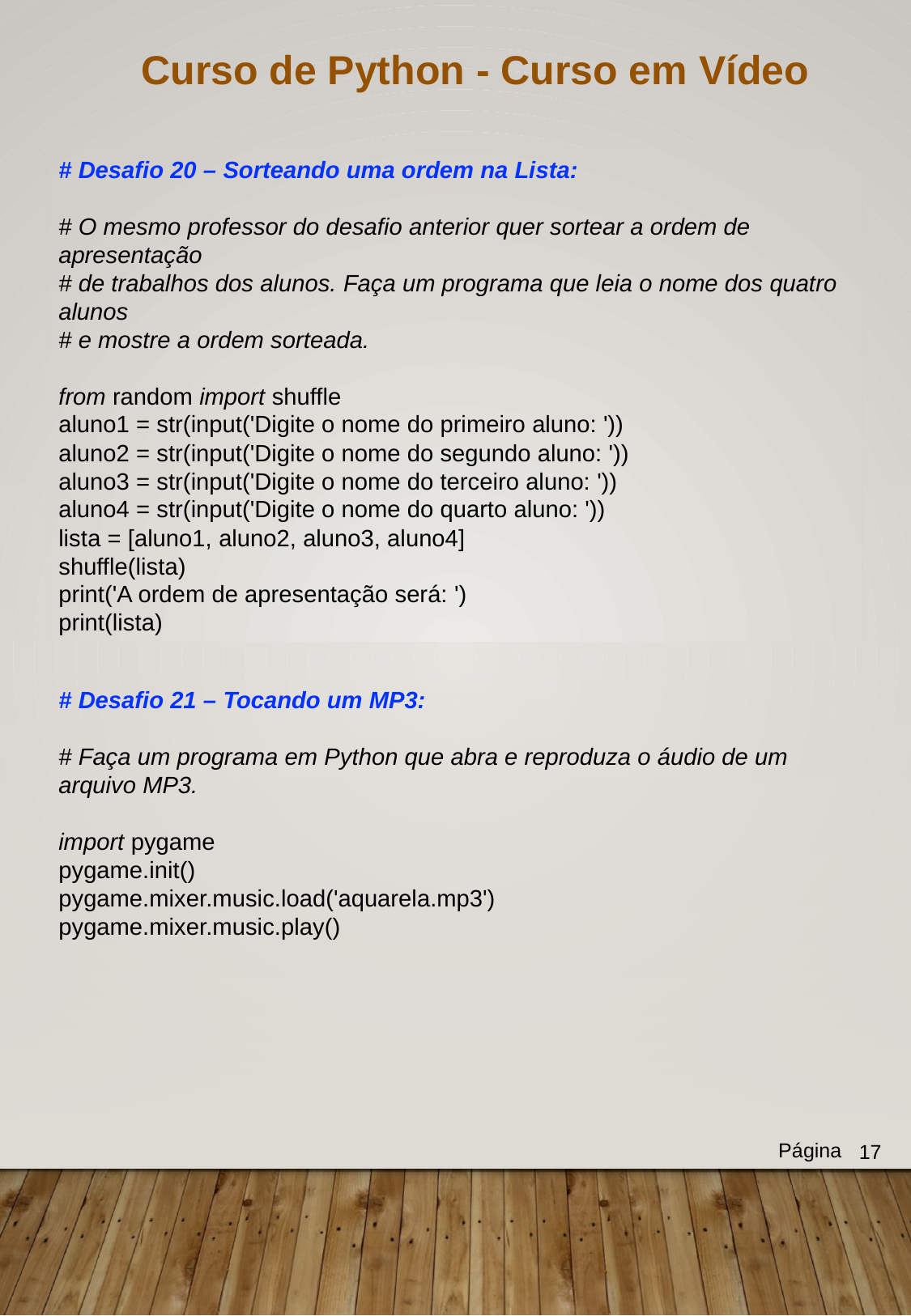

Curso de Python - Curso em Vídeo
# Desafio 20 – Sorteando uma ordem na Lista:

# O mesmo professor do desafio anterior quer sortear a ordem de apresentação
# de trabalhos dos alunos. Faça um programa que leia o nome dos quatro alunos
# e mostre a ordem sorteada.
from random import shuffle
aluno1 = str(input('Digite o nome do primeiro aluno: '))
aluno2 = str(input('Digite o nome do segundo aluno: '))
aluno3 = str(input('Digite o nome do terceiro aluno: '))
aluno4 = str(input('Digite o nome do quarto aluno: '))
lista = [aluno1, aluno2, aluno3, aluno4]
shuffle(lista)
print('A ordem de apresentação será: ')
print(lista)
# Desafio 21 – Tocando um MP3:

# Faça um programa em Python que abra e reproduza o áudio de um arquivo MP3.
import pygame
pygame.init()
pygame.mixer.music.load('aquarela.mp3')
pygame.mixer.music.play()
Página
17